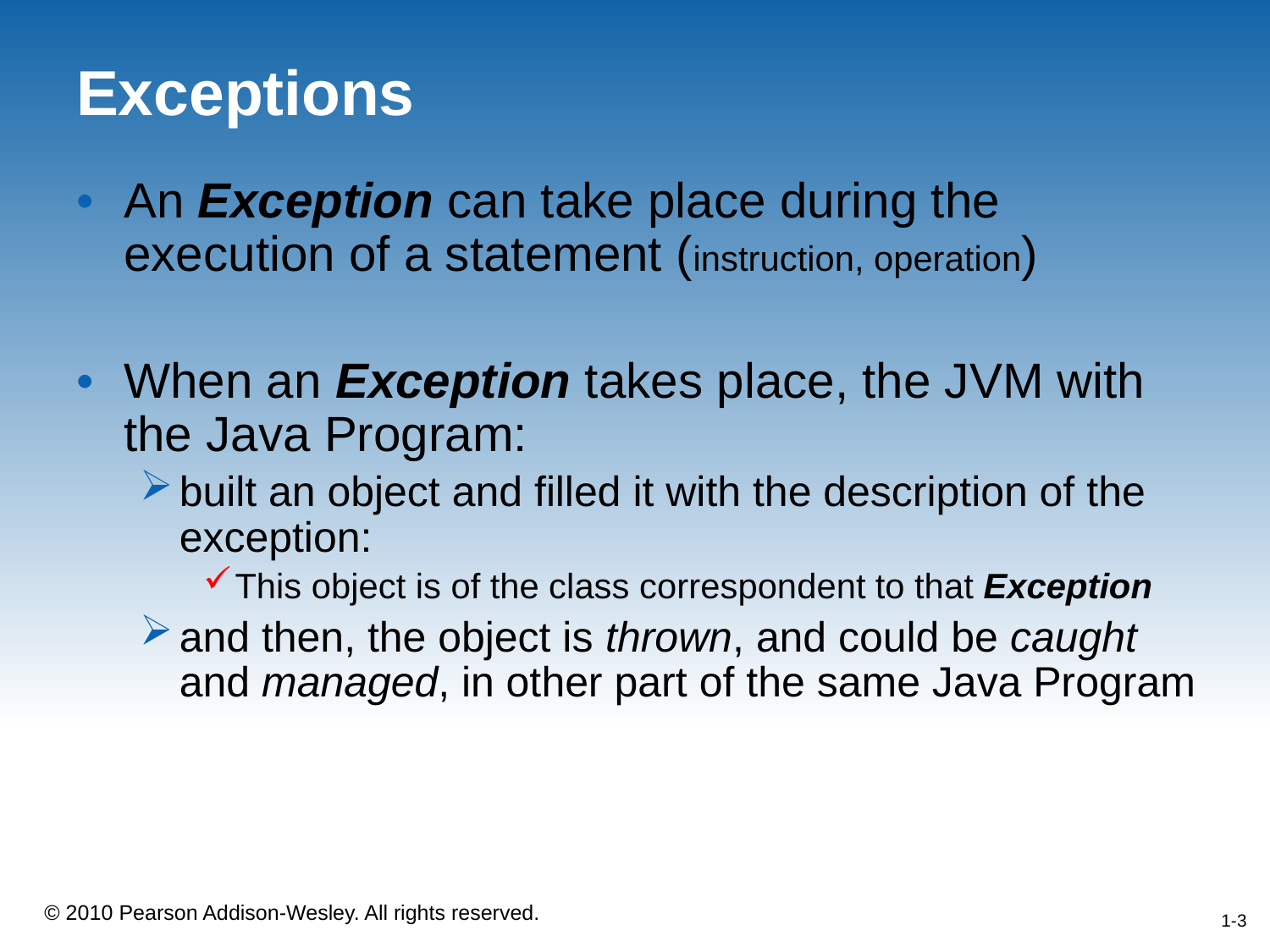

# Exceptions
An Exception can take place during the execution of a statement (instruction, operation)

When an Exception takes place, the JVM with the Java Program:
built an object and filled it with the description of the exception:
This object is of the class correspondent to that Exception
and then, the object is thrown, and could be caught and managed, in other part of the same Java Program

1-3